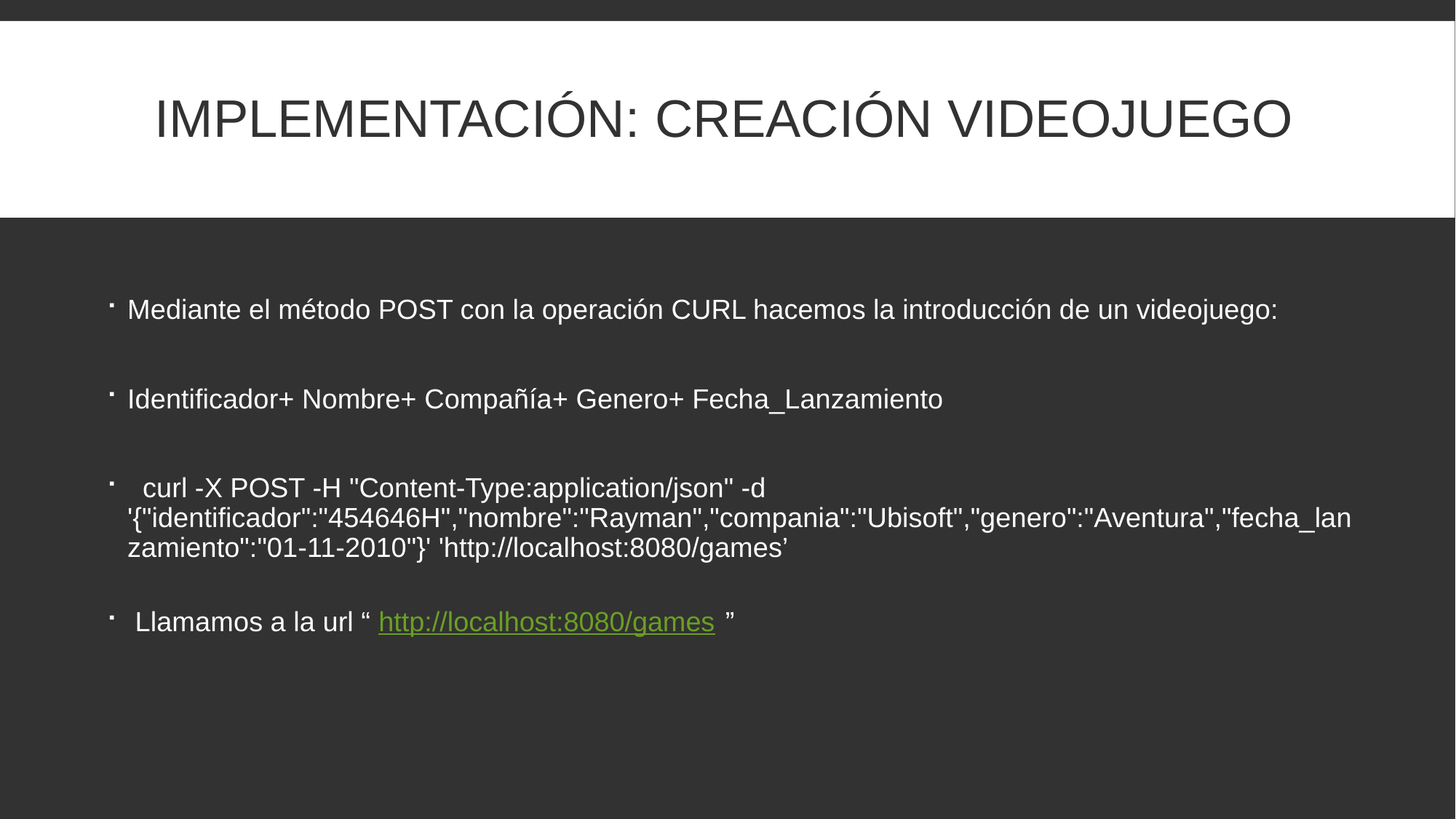

# Implementación: Creación Videojuego
Mediante el método POST con la operación CURL hacemos la introducción de un videojuego:

Identificador+ Nombre+ Compañía+ Genero+ Fecha_Lanzamiento

  curl -X POST -H "Content-Type:application/json" -d '{"identificador":"454646H","nombre":"Rayman","compania":"Ubisoft","genero":"Aventura","fecha_lanzamiento":"01-11-2010"}' 'http://localhost:8080/games’
 Llamamos a la url “ http://localhost:8080/games ”